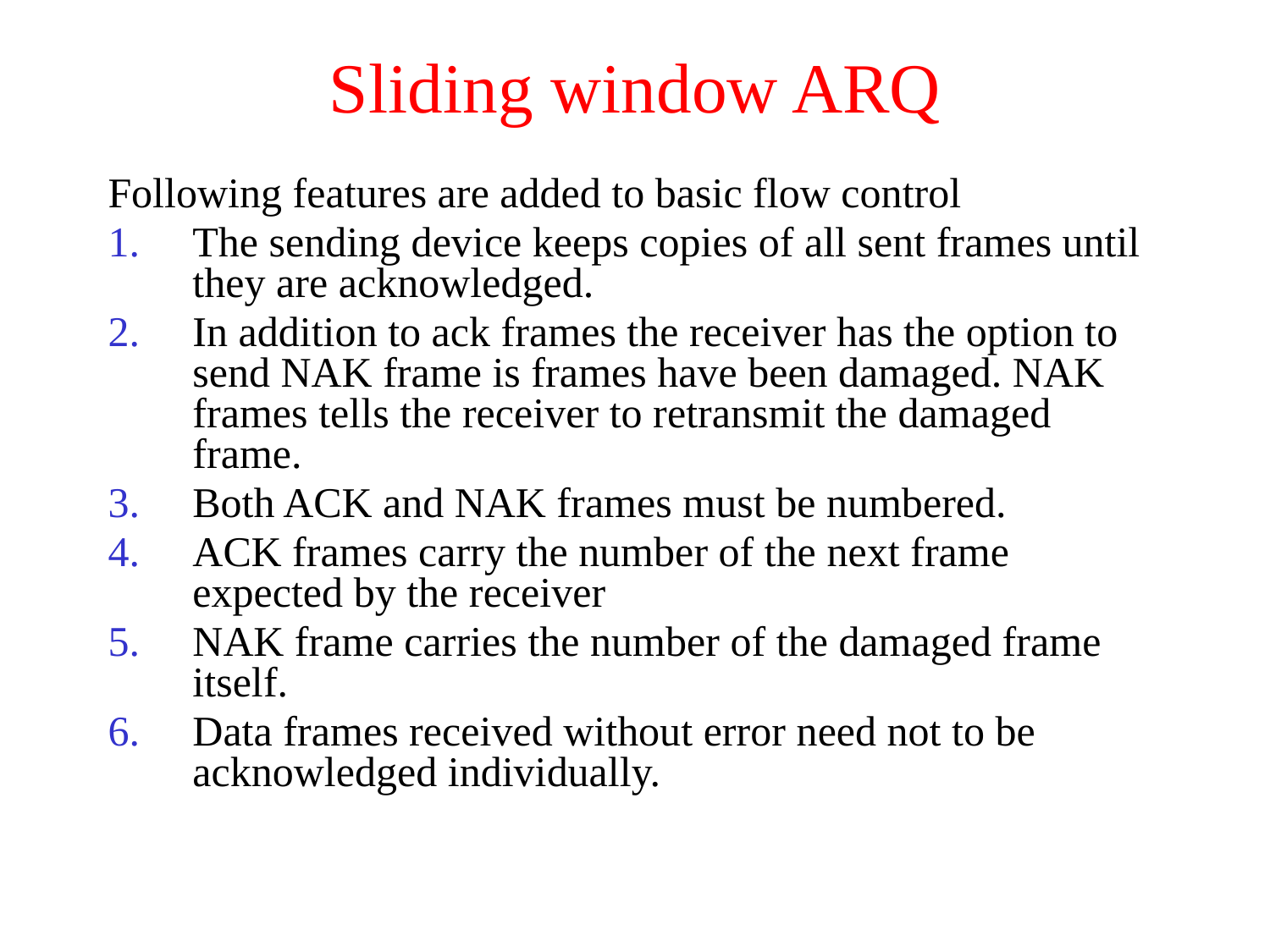

# Sliding window ARQ
Following features are added to basic flow control
The sending device keeps copies of all sent frames until they are acknowledged.
In addition to ack frames the receiver has the option to send NAK frame is frames have been damaged. NAK frames tells the receiver to retransmit the damaged frame.
Both ACK and NAK frames must be numbered.
ACK frames carry the number of the next frame expected by the receiver
NAK frame carries the number of the damaged frame itself.
Data frames received without error need not to be acknowledged individually.